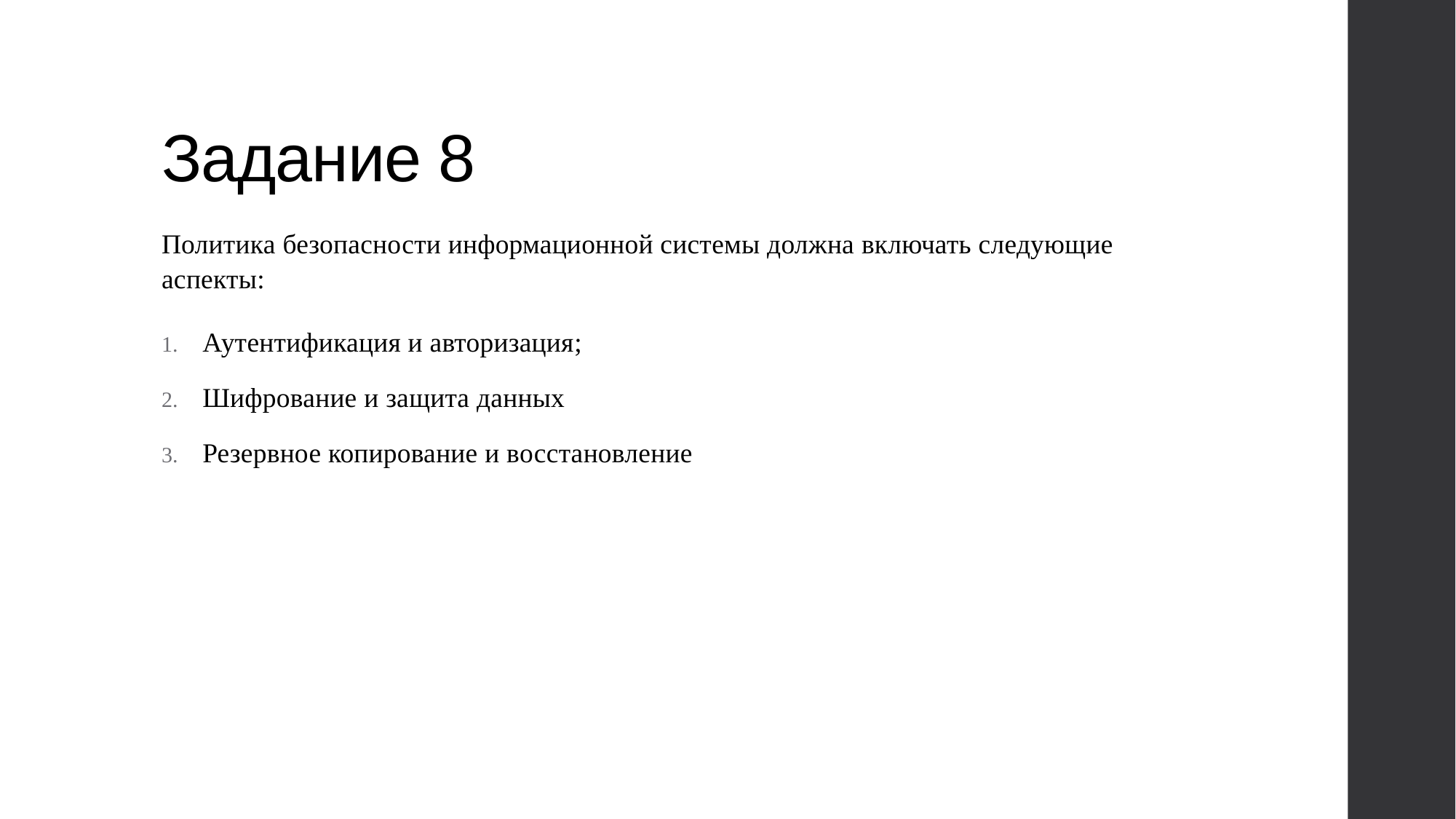

# Задание 8
Политика безопасности информационной системы должна включать следующие аспекты:
Аутентификация и авторизация;
Шифрование и защита данных
Резервное копирование и восстановление